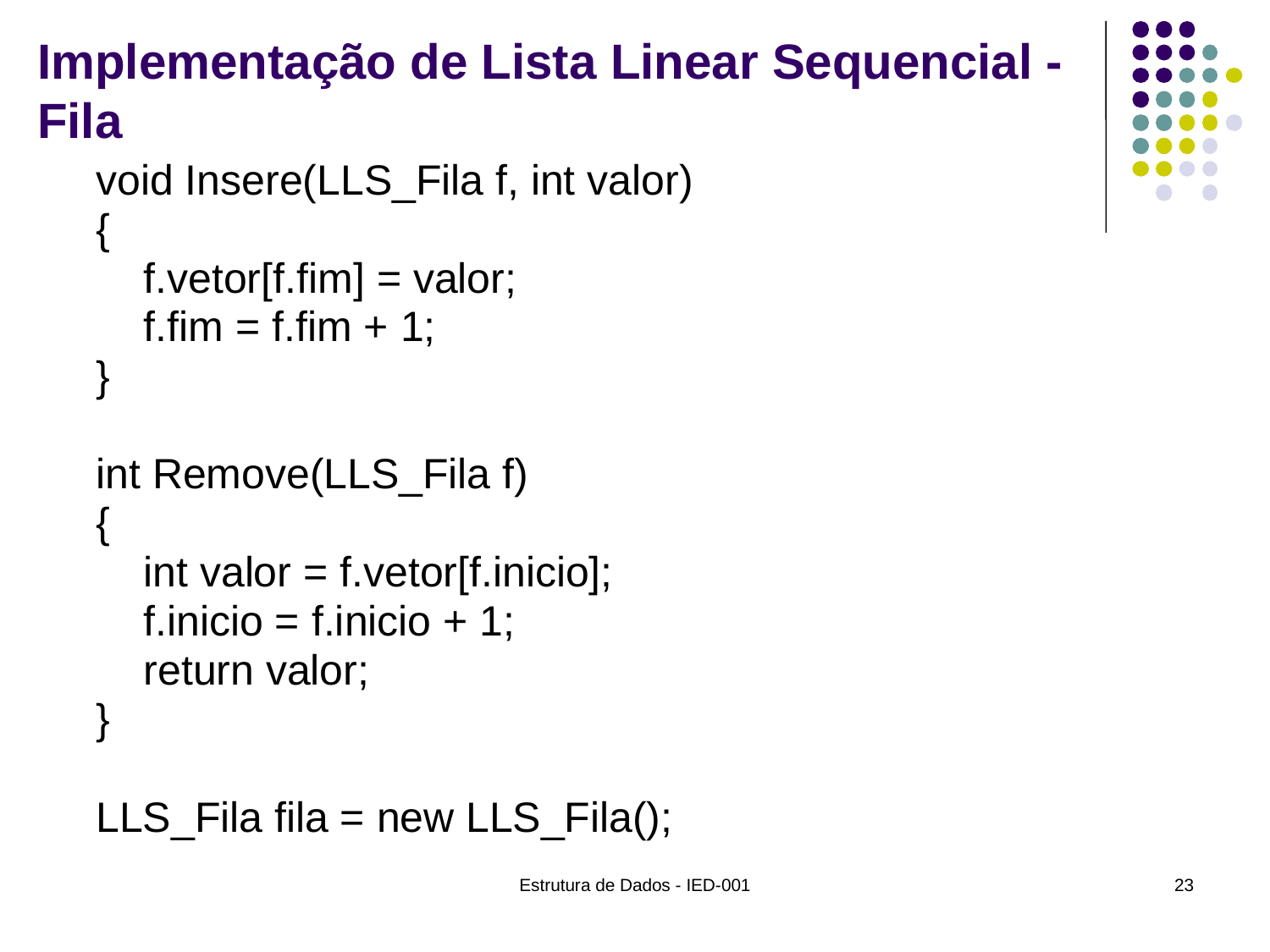

# Implementação de Lista Linear Sequencial - Fila
void Insere(LLS_Fila f, int valor)
{
    f.vetor[f.fim] = valor;
    f.fim = f.fim + 1;
}

int Remove(LLS_Fila f)
{
    int valor = f.vetor[f.inicio];
    f.inicio = f.inicio + 1;
    return valor;
}

LLS_Fila fila = new LLS_Fila();

Estrutura de Dados - IED-001
23